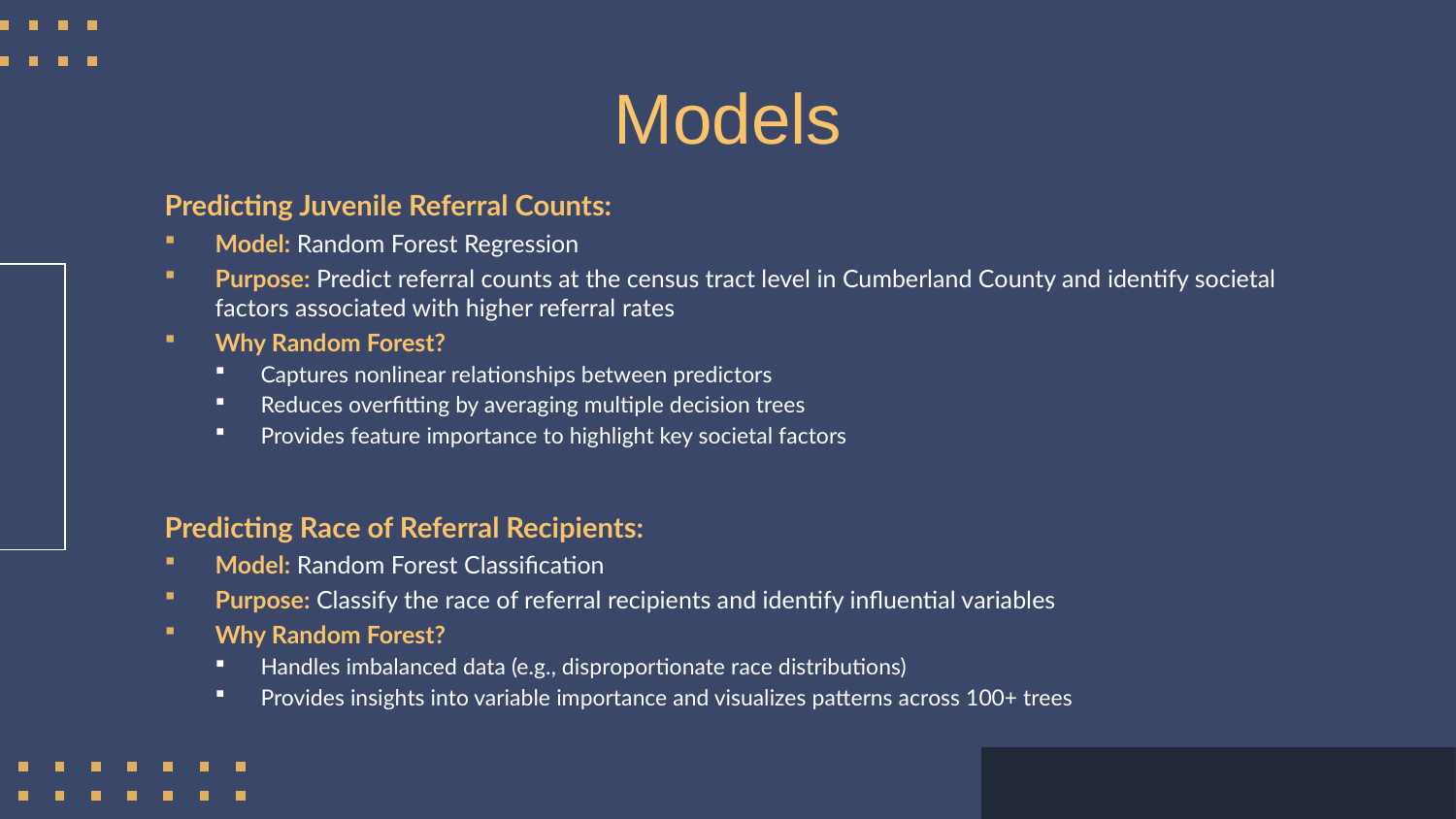

# Models
Predicting Juvenile Referral Counts:
Model: Random Forest Regression
Purpose: Predict referral counts at the census tract level in Cumberland County and identify societal factors associated with higher referral rates
Why Random Forest?
Captures nonlinear relationships between predictors
Reduces overfitting by averaging multiple decision trees
Provides feature importance to highlight key societal factors

Predicting Race of Referral Recipients:
Model: Random Forest Classification
Purpose: Classify the race of referral recipients and identify influential variables
Why Random Forest?
Handles imbalanced data (e.g., disproportionate race distributions)
Provides insights into variable importance and visualizes patterns across 100+ trees